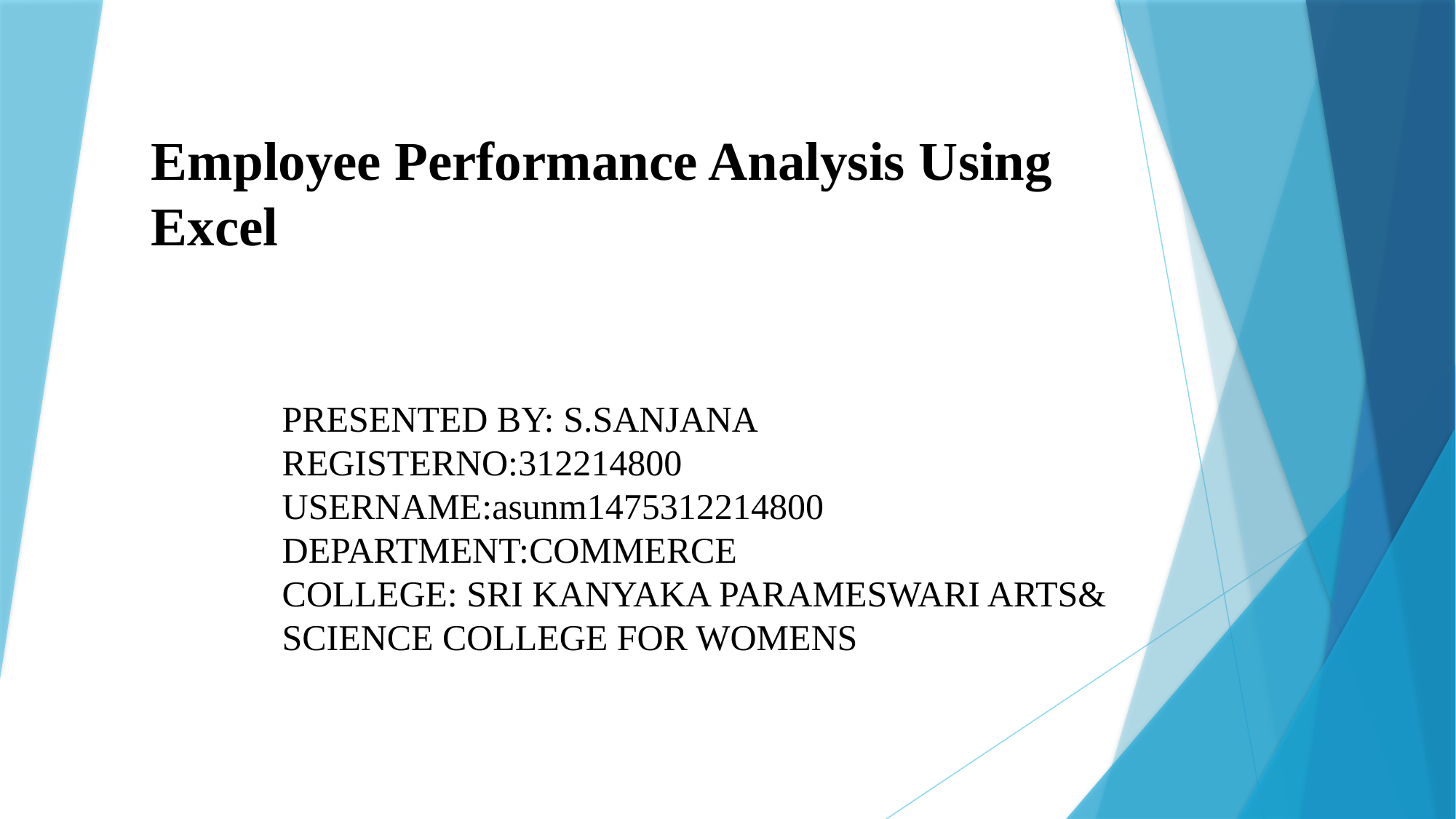

# Employee Performance Analysis Using Excel
PRESENTED BY: S.SANJANA
REGISTERNO:312214800
USERNAME:asunm1475312214800
DEPARTMENT:COMMERCE
COLLEGE: SRI KANYAKA PARAMESWARI ARTS& SCIENCE COLLEGE FOR WOMENS